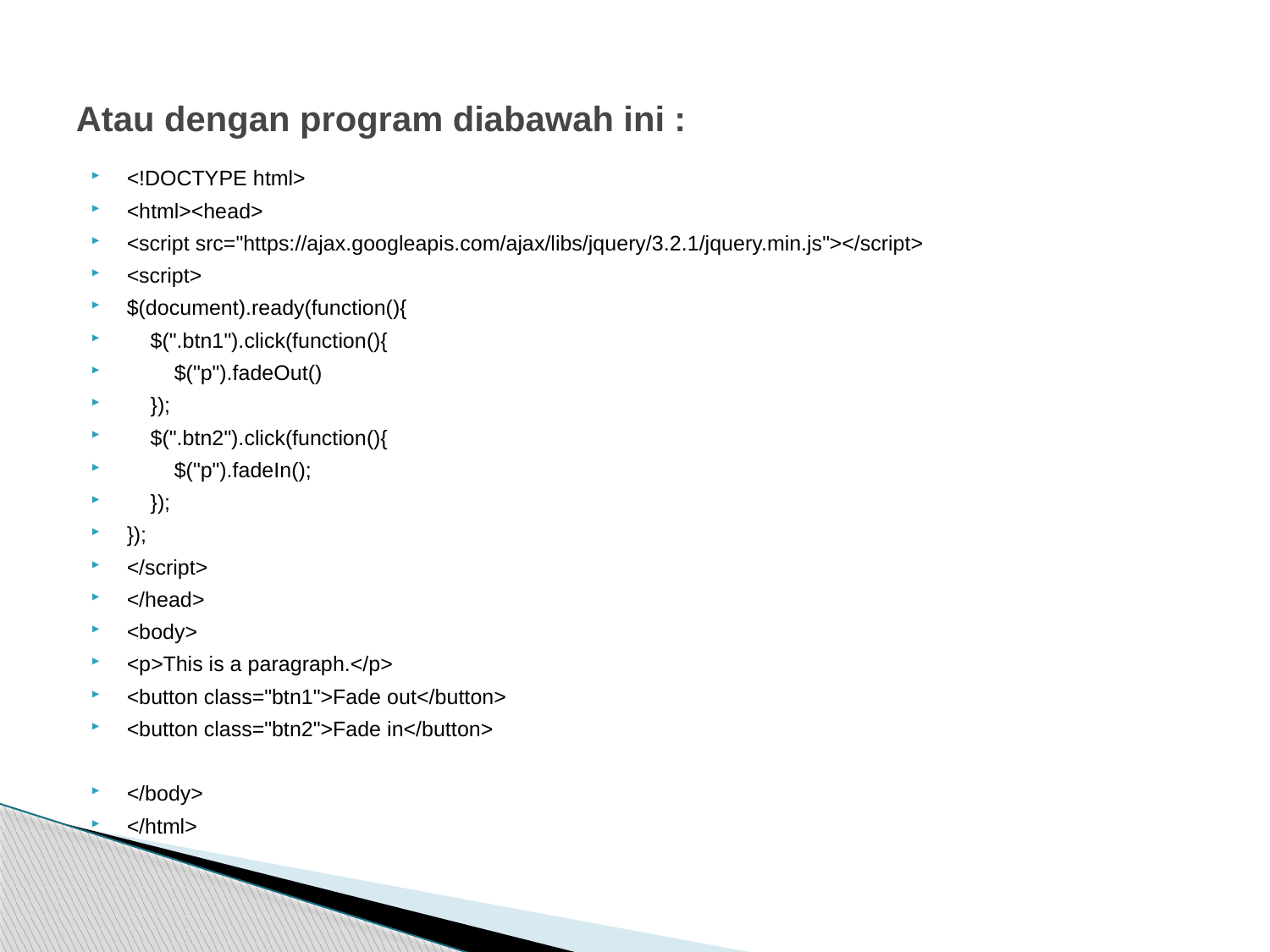

# Atau dengan program diabawah ini :
<!DOCTYPE html>
<html><head>
<script src="https://ajax.googleapis.com/ajax/libs/jquery/3.2.1/jquery.min.js"></script>
<script>
$(document).ready(function(){
    $(".btn1").click(function(){
        $("p").fadeOut()
    });
    $(".btn2").click(function(){
        $("p").fadeIn();
    });
});
</script>
</head>
<body>
<p>This is a paragraph.</p>
<button class="btn1">Fade out</button>
<button class="btn2">Fade in</button>

</body>
</html>